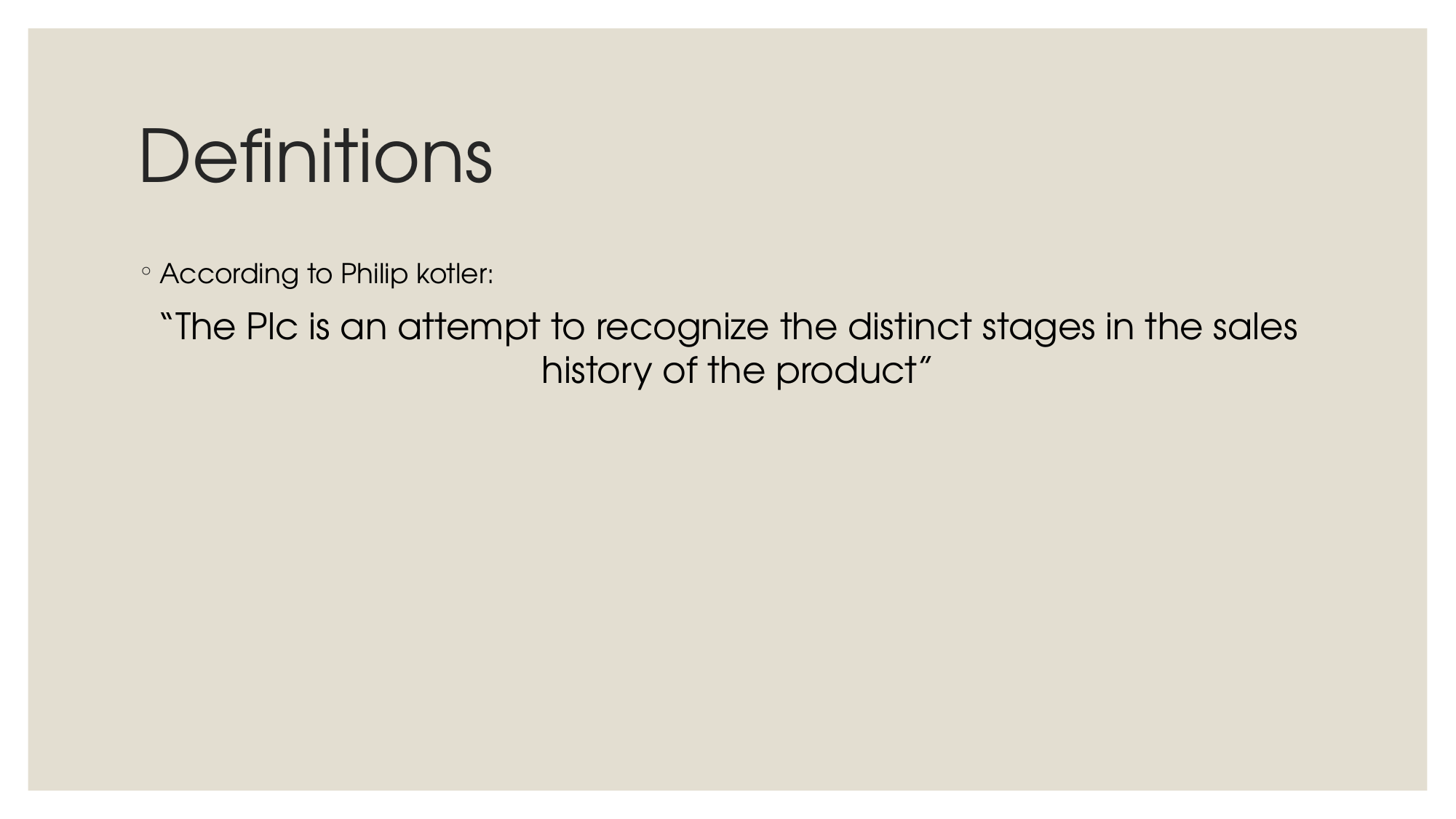

# Definitions
According to Philip kotler:
“The Plc is an attempt to recognize the distinct stages in the sales history of the product”